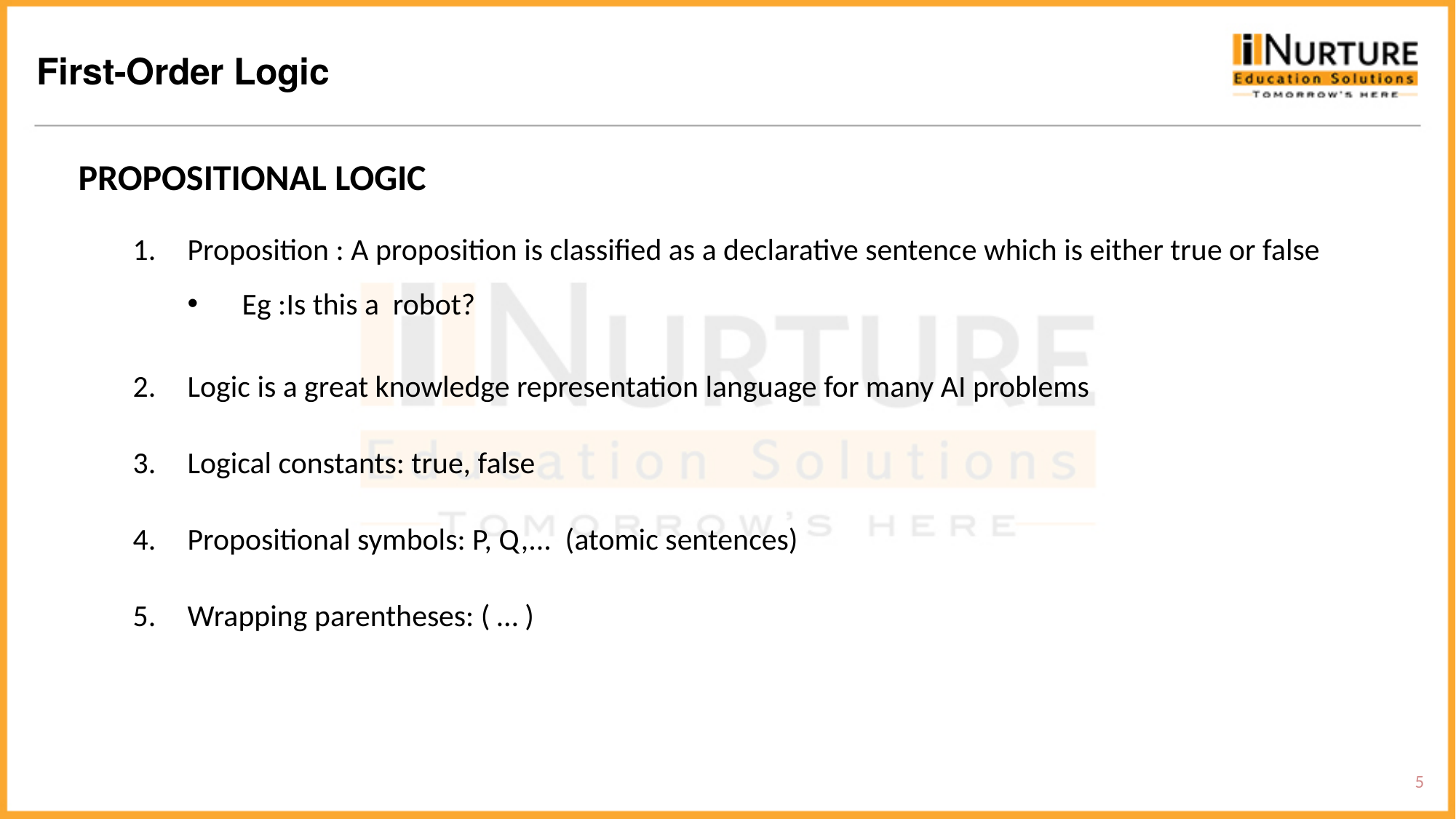

First-Order Logic
PROPOSITIONAL LOGIC

Proposition : A proposition is classified as a declarative sentence which is either true or false
Eg :Is this a  robot?

Logic is a great knowledge representation language for many AI problems

Logical constants: true, false

Propositional symbols: P, Q,...  (atomic sentences)

Wrapping parentheses: ( … )
5